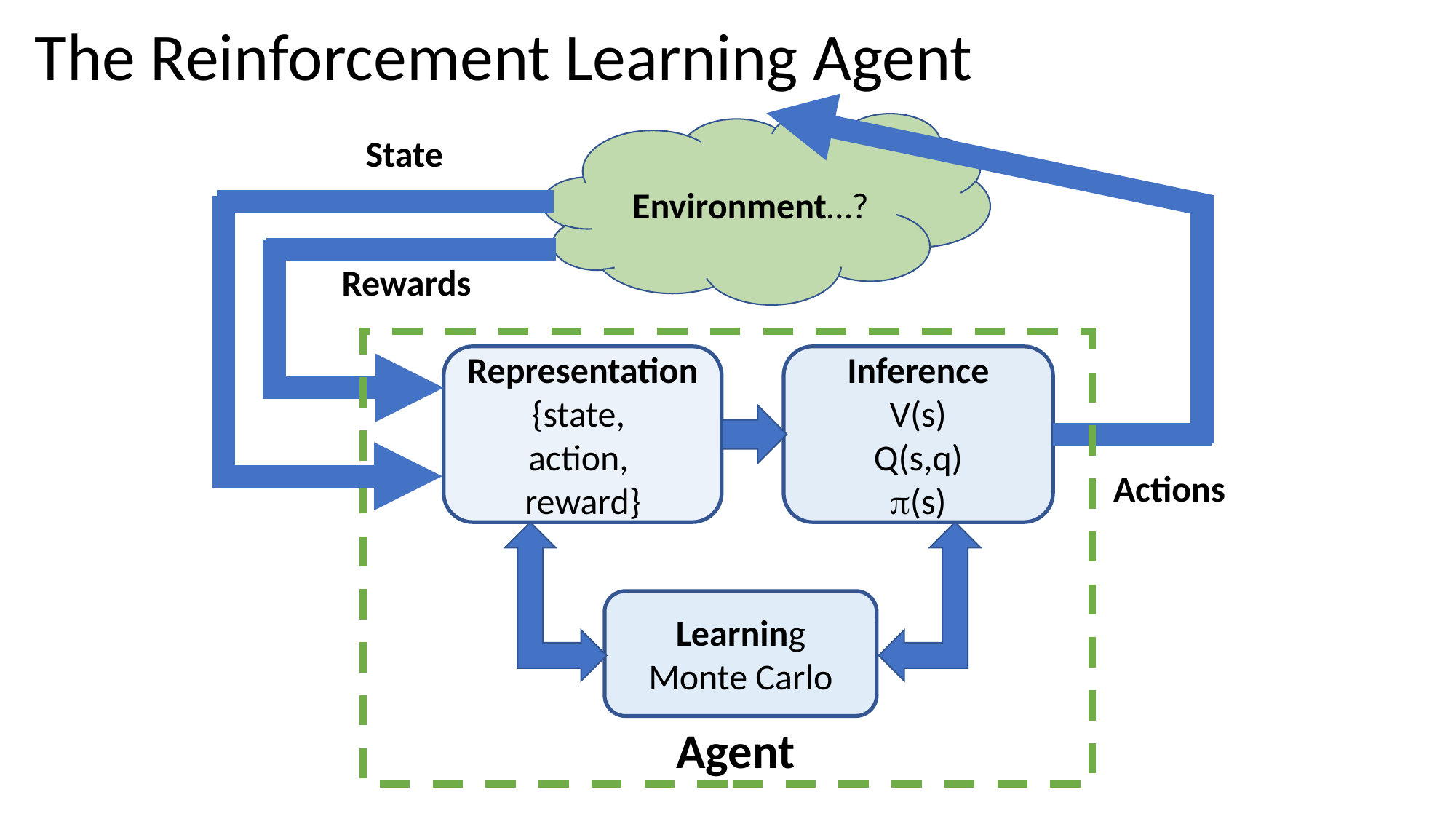

# The Reinforcement Learning Agent
Environment…?
State
Rewards

Representation
{state,
action,
reward}
Inference
V(s)
Q(s,q)
π(s)

Actions

Learning
Monte Carlo
Agent